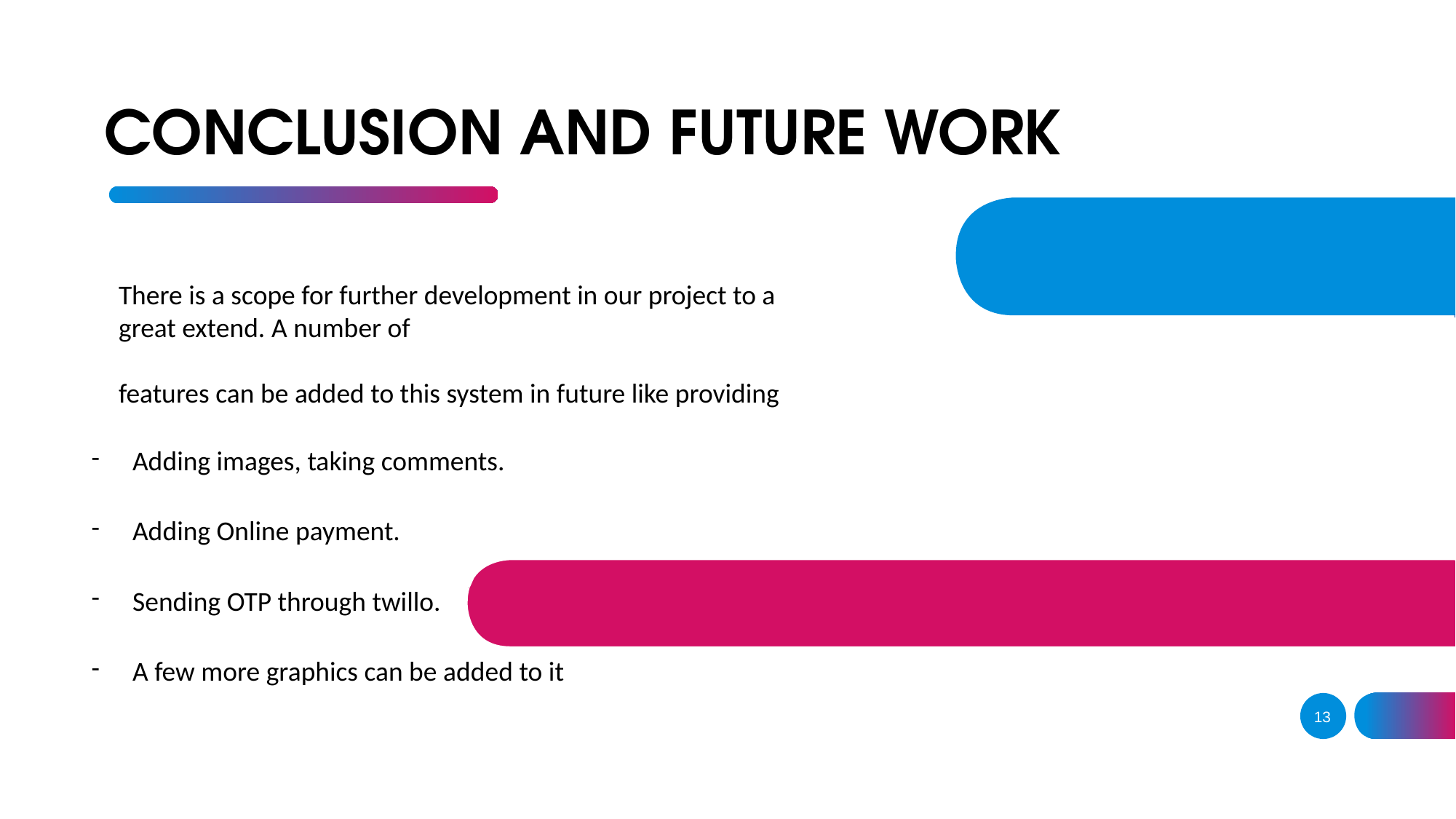

# CONCLUSION AND FUTURE WORK
There is a scope for further development in our project to a great extend. A number of

features can be added to this system in future like providing

Adding images, taking comments.

Adding Online payment.

Sending OTP through twillo.

A few more graphics can be added to it
13